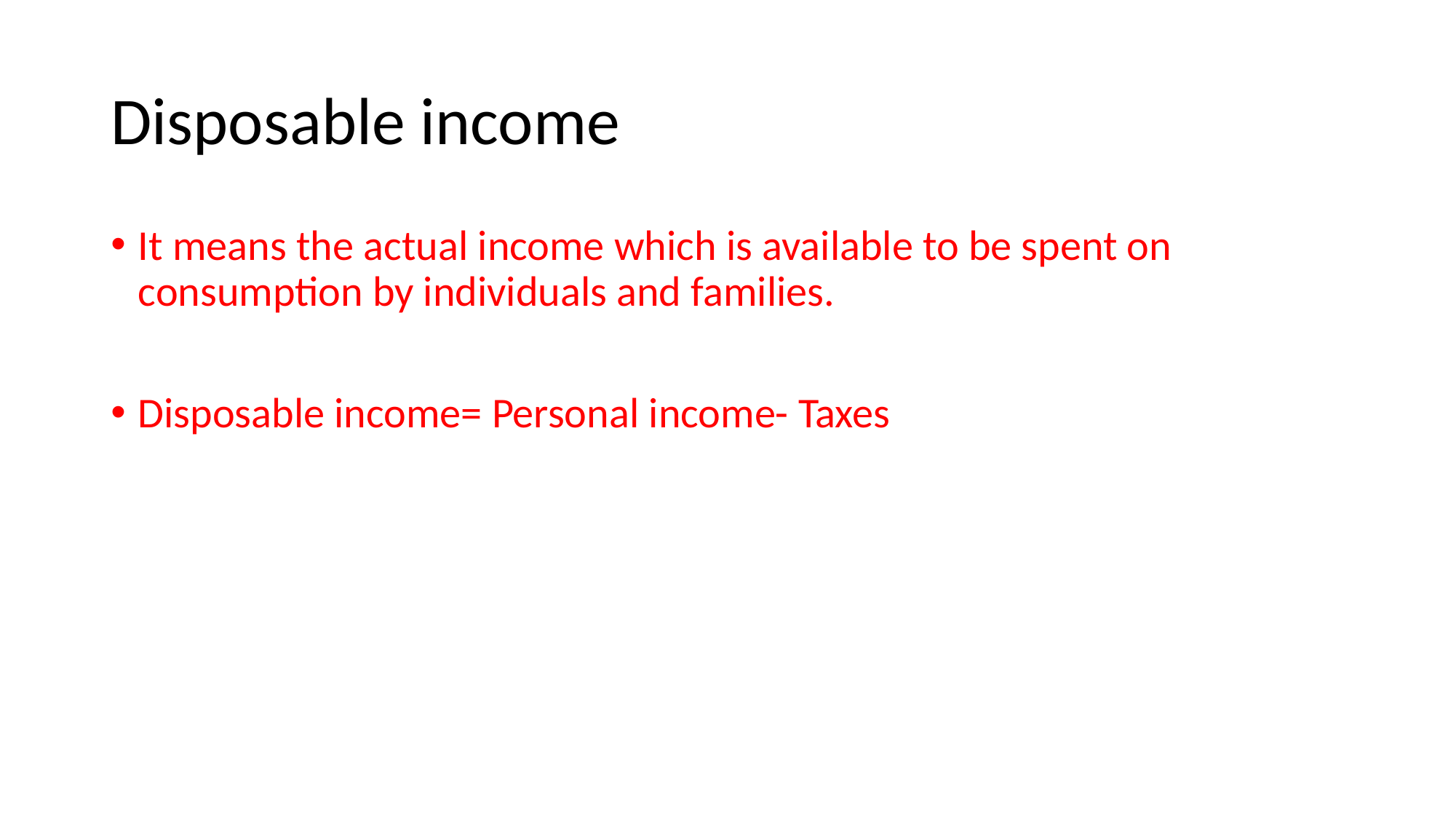

# Disposable income
It means the actual income which is available to be spent on consumption by individuals and families.

Disposable income= Personal income- Taxes